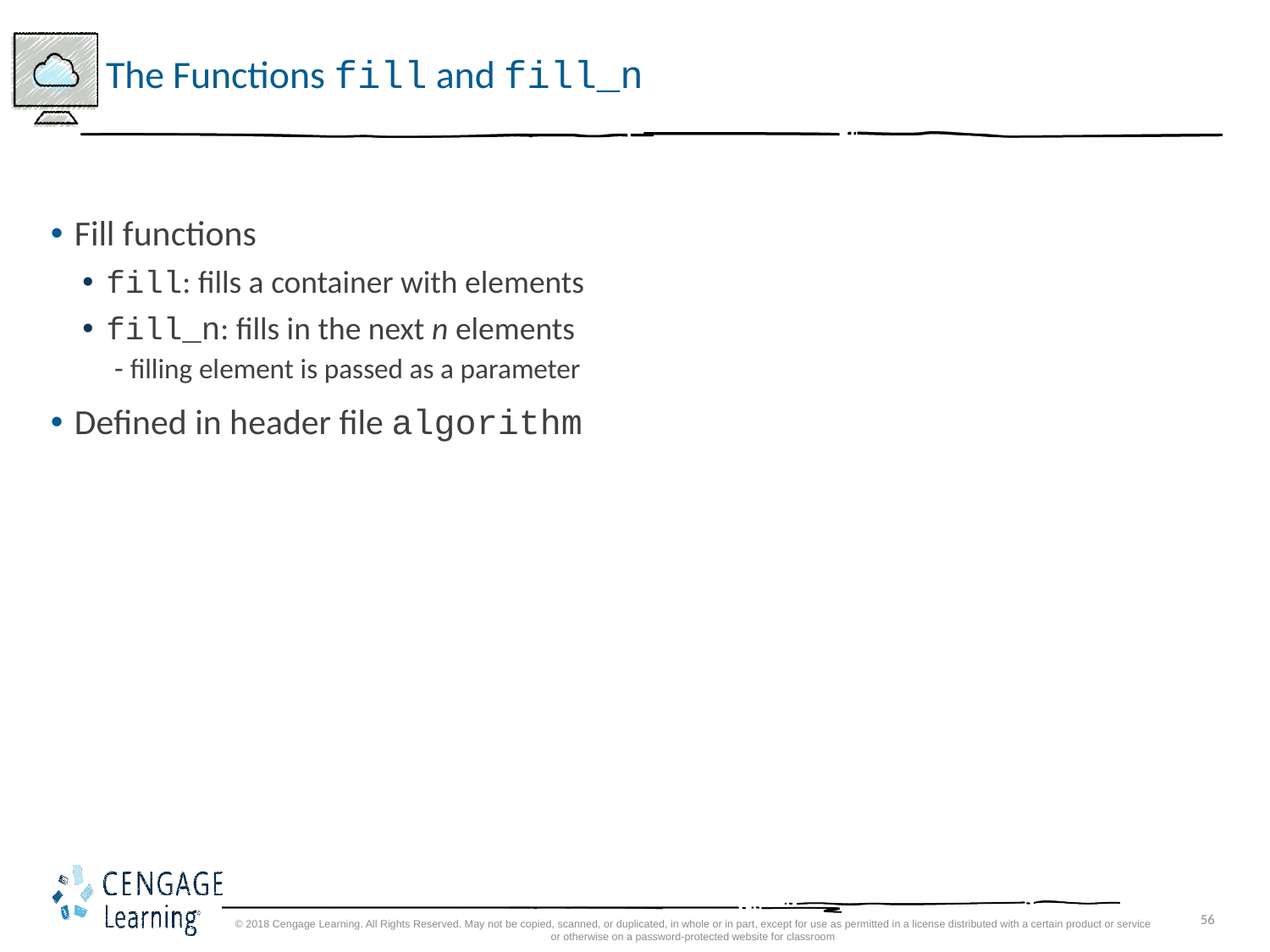

# The Functions fill and fill_n
Fill functions
fill: fills a container with elements
fill_n: fills in the next n elements
filling element is passed as a parameter
Defined in header file algorithm

© 2018 Cengage Learning. All Rights Reserved. May not be copied, scanned, or duplicated, in whole or in part, except for use as permitted in a license distributed with a certain product or service or otherwise on a password-protected website for classroom